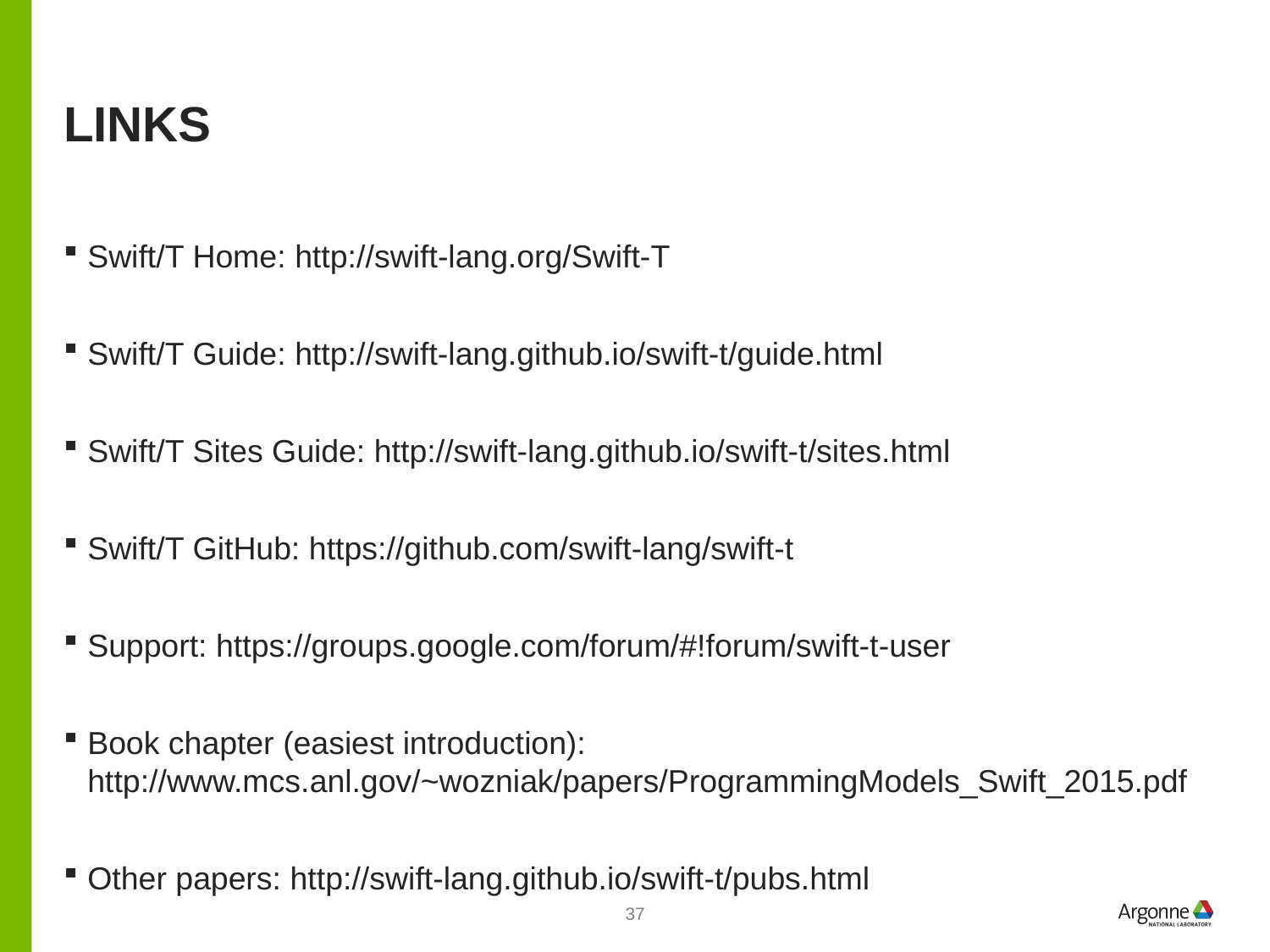

# LINKS

Swift/T Home: http://swift-lang.org/Swift-T

Swift/T Guide: http://swift-lang.github.io/swift-t/guide.html

Swift/T Sites Guide: http://swift-lang.github.io/swift-t/sites.html

Swift/T GitHub: https://github.com/swift-lang/swift-t

Support: https://groups.google.com/forum/#!forum/swift-t-user

Book chapter (easiest introduction): http://www.mcs.anl.gov/~wozniak/papers/ProgrammingModels_Swift_2015.pdf

Other papers: http://swift-lang.github.io/swift-t/pubs.html

37